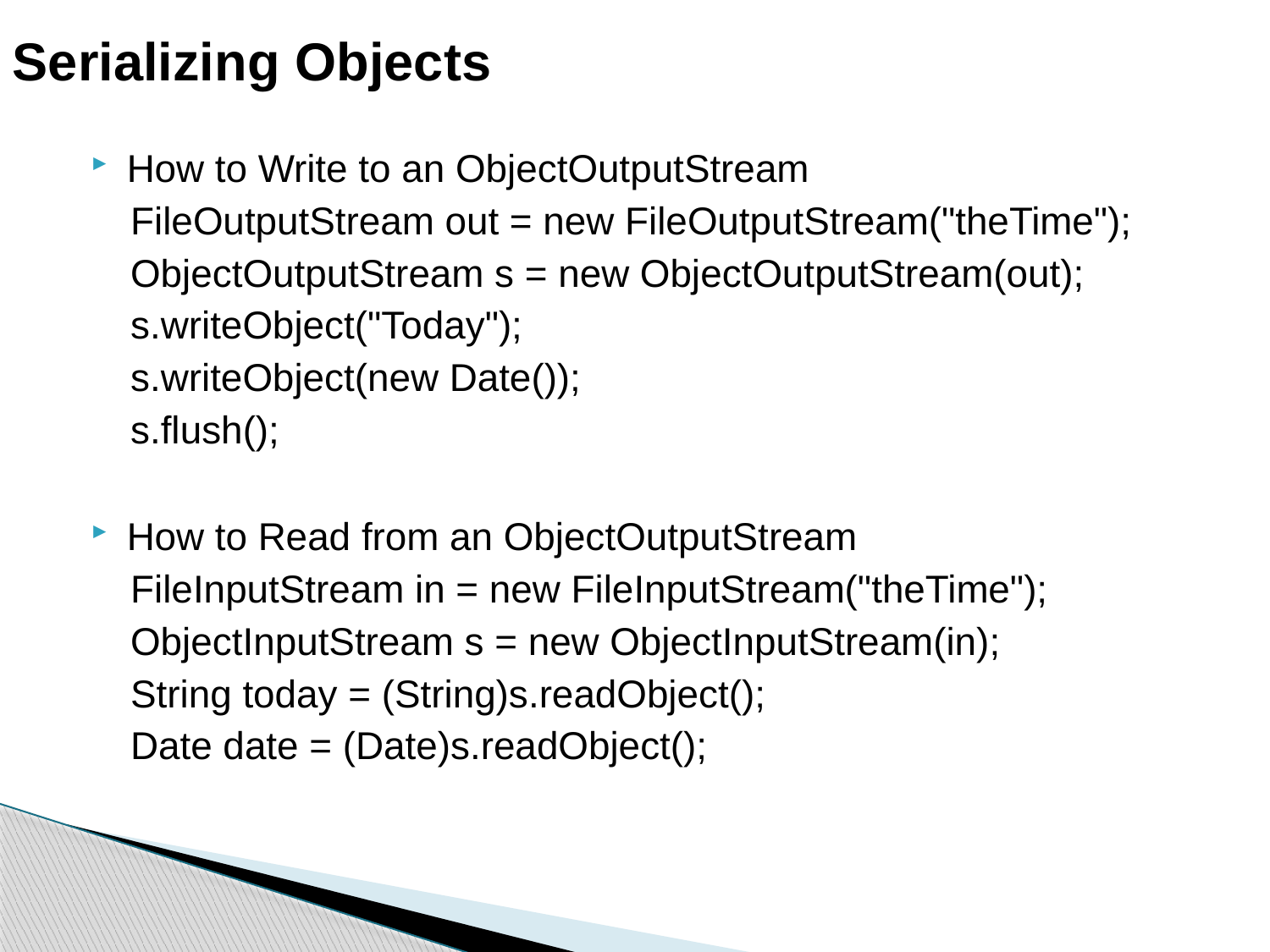

Serializing Objects
How to Write to an ObjectOutputStream
FileOutputStream out = new FileOutputStream("theTime");
ObjectOutputStream s = new ObjectOutputStream(out);
s.writeObject("Today");
s.writeObject(new Date());
s.flush();

How to Read from an ObjectOutputStream
FileInputStream in = new FileInputStream("theTime");
ObjectInputStream s = new ObjectInputStream(in);
String today = (String)s.readObject();
Date date = (Date)s.readObject();